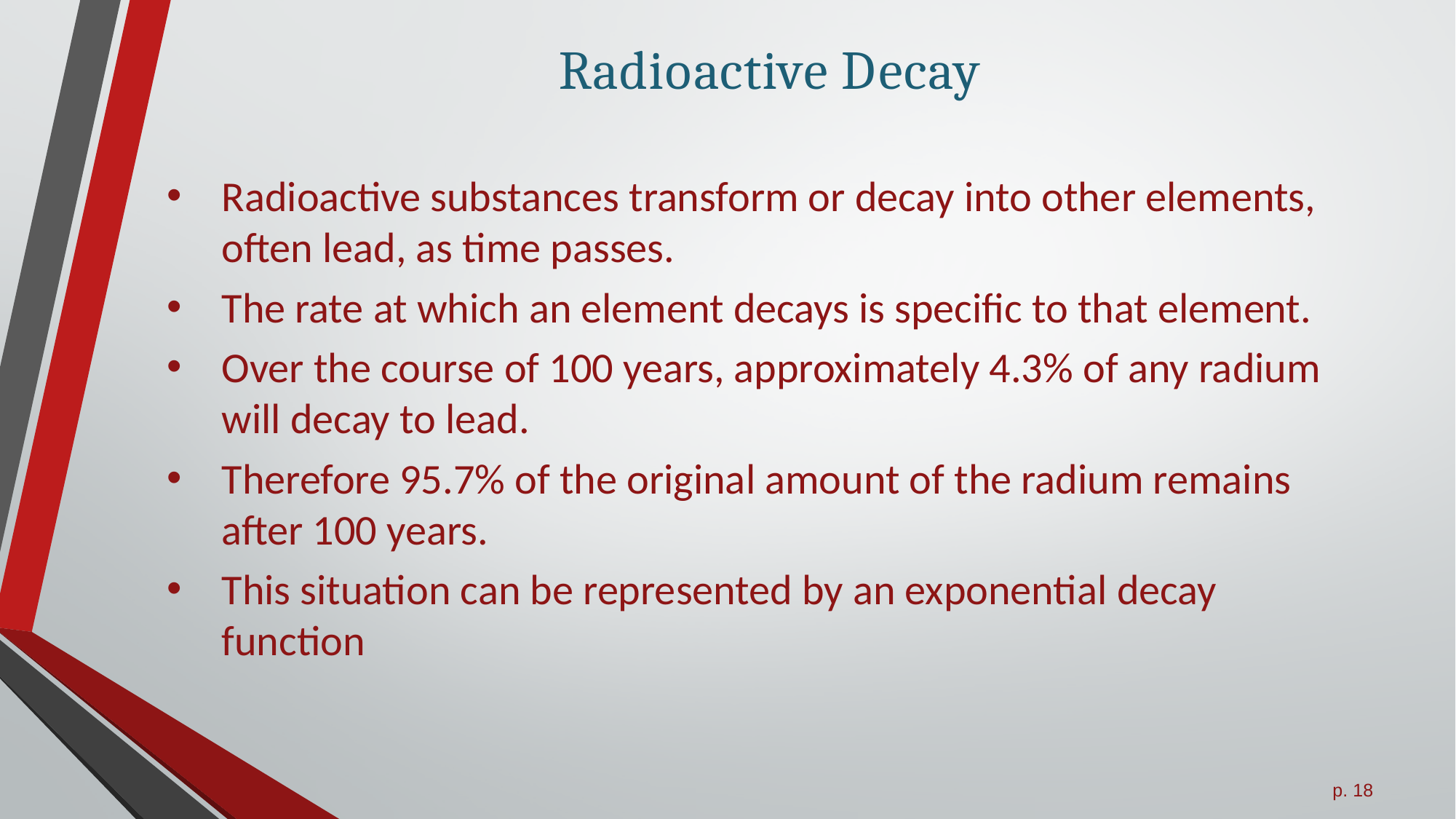

# Radioactive Decay
Radioactive substances transform or decay into other elements, often lead, as time passes.
The rate at which an element decays is specific to that element.
Over the course of 100 years, approximately 4.3% of any radium will decay to lead.
Therefore 95.7% of the original amount of the radium remains after 100 years.
This situation can be represented by an exponential decay function